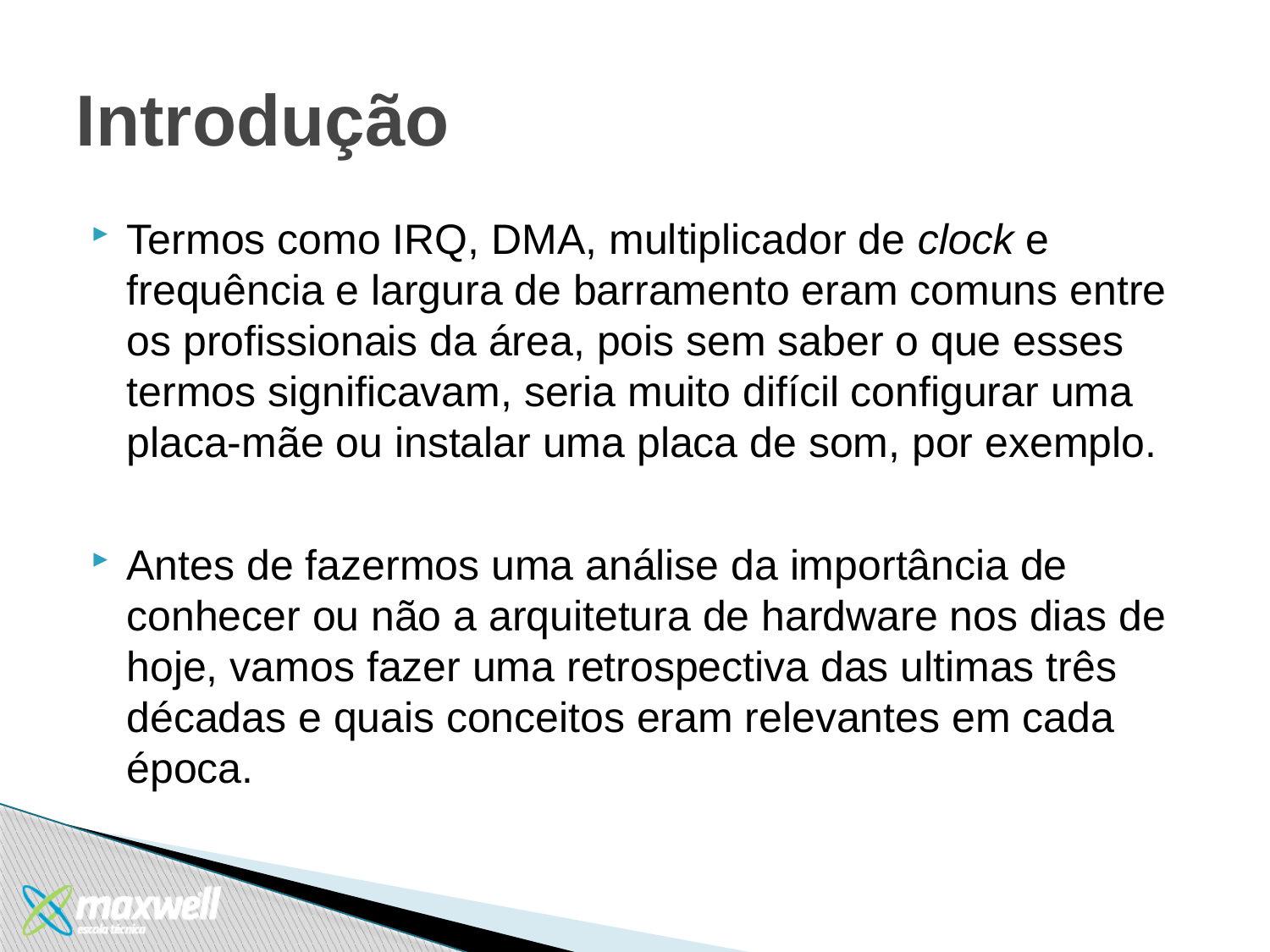

# Introdução
Termos como IRQ, DMA, multiplicador de clock e frequência e largura de barramento eram comuns entre os profissionais da área, pois sem saber o que esses termos significavam, seria muito difícil configurar uma placa-mãe ou instalar uma placa de som, por exemplo.

Antes de fazermos uma análise da importância de conhecer ou não a arquitetura de hardware nos dias de hoje, vamos fazer uma retrospectiva das ultimas três décadas e quais conceitos eram relevantes em cada época.